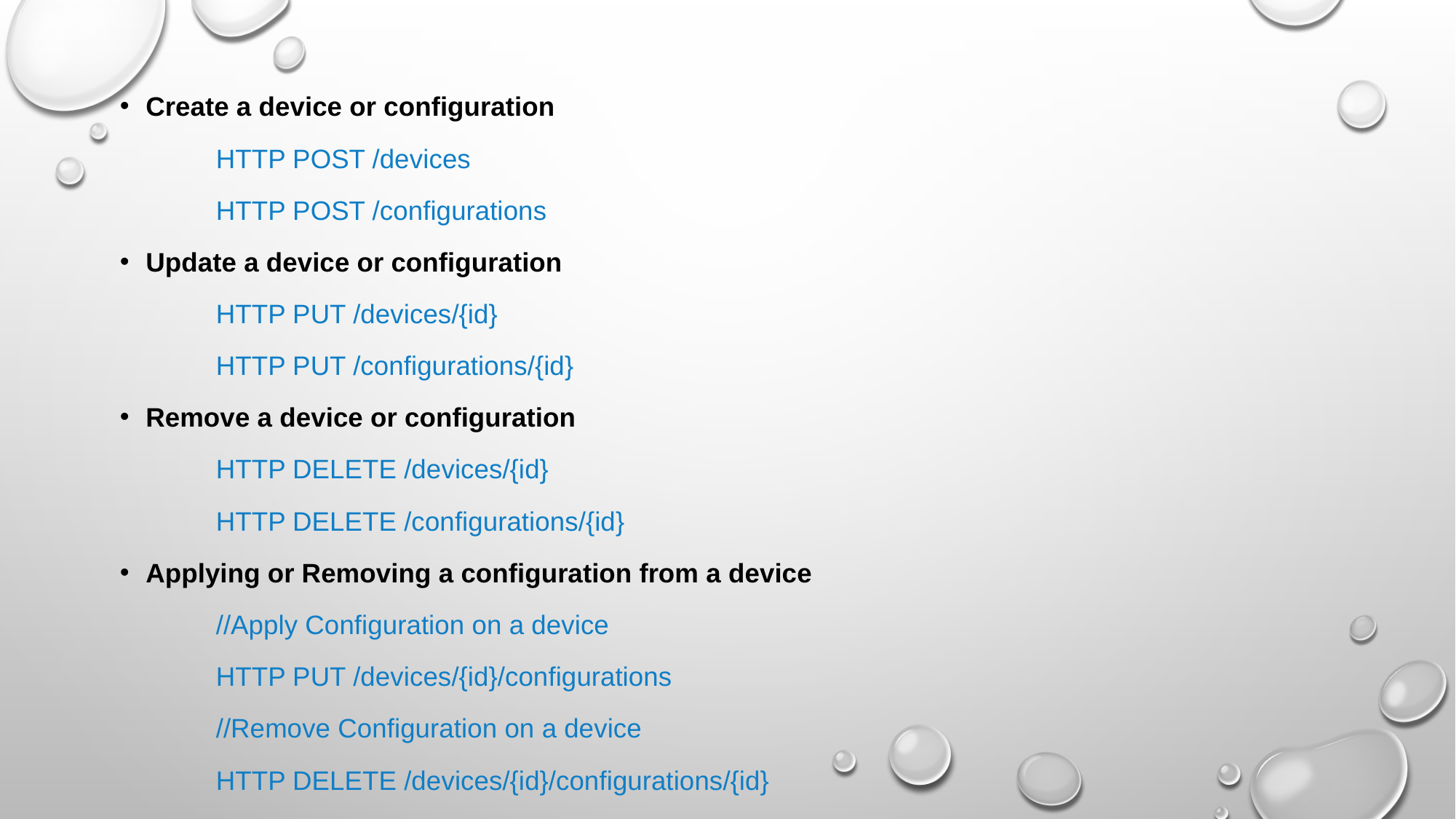

Create a device or configuration
	HTTP POST /devices
	HTTP POST /configurations
Update a device or configuration
	HTTP PUT /devices/{id}
	HTTP PUT /configurations/{id}
Remove a device or configuration
	HTTP DELETE /devices/{id}
	HTTP DELETE /configurations/{id}
Applying or Removing a configuration from a device
	//Apply Configuration on a device
	HTTP PUT /devices/{id}/configurations
	//Remove Configuration on a device
	HTTP DELETE /devices/{id}/configurations/{id}